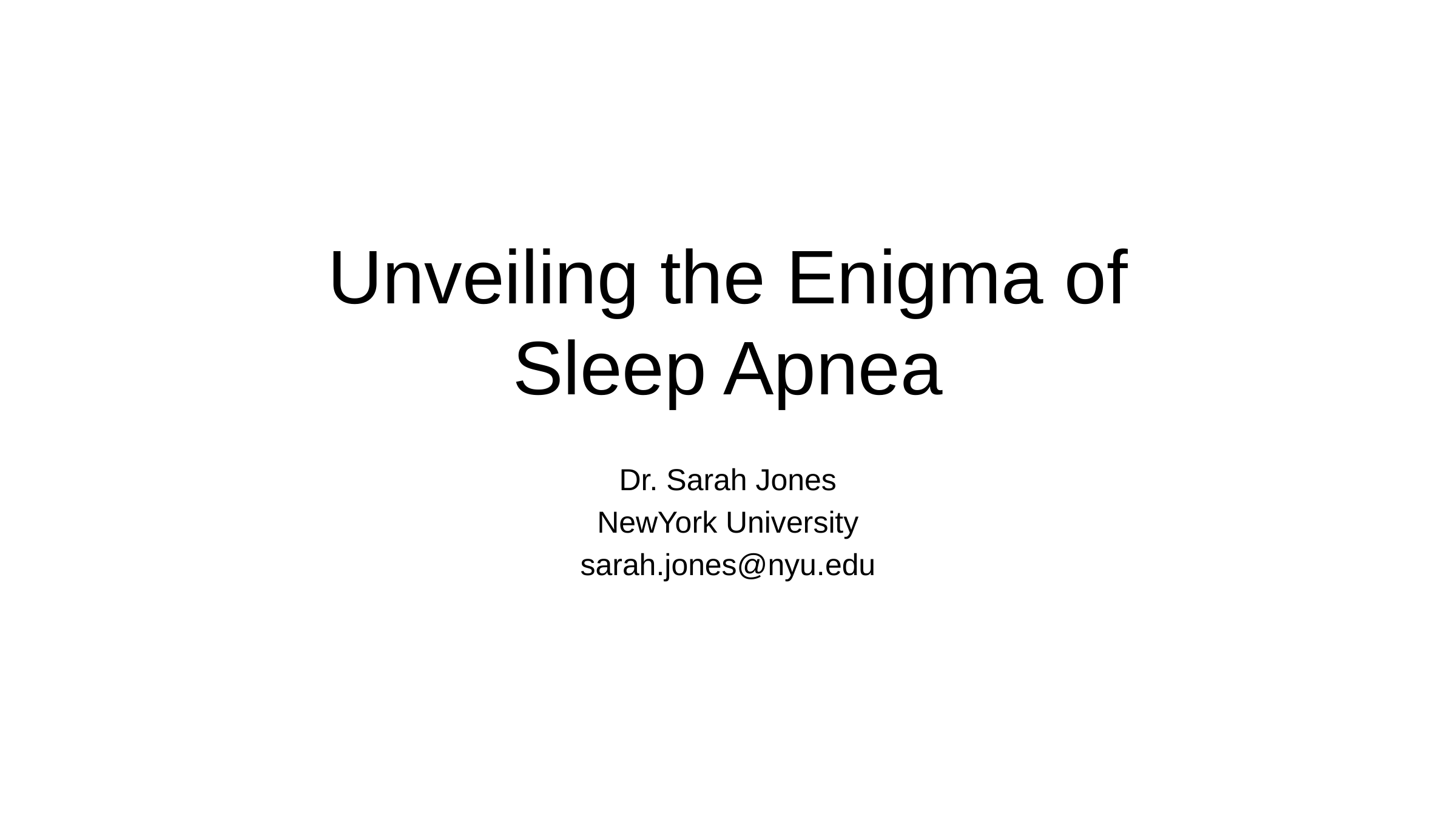

# Unveiling the Enigma of Sleep Apnea
Dr. Sarah Jones
NewYork University
sarah.jones@nyu.edu